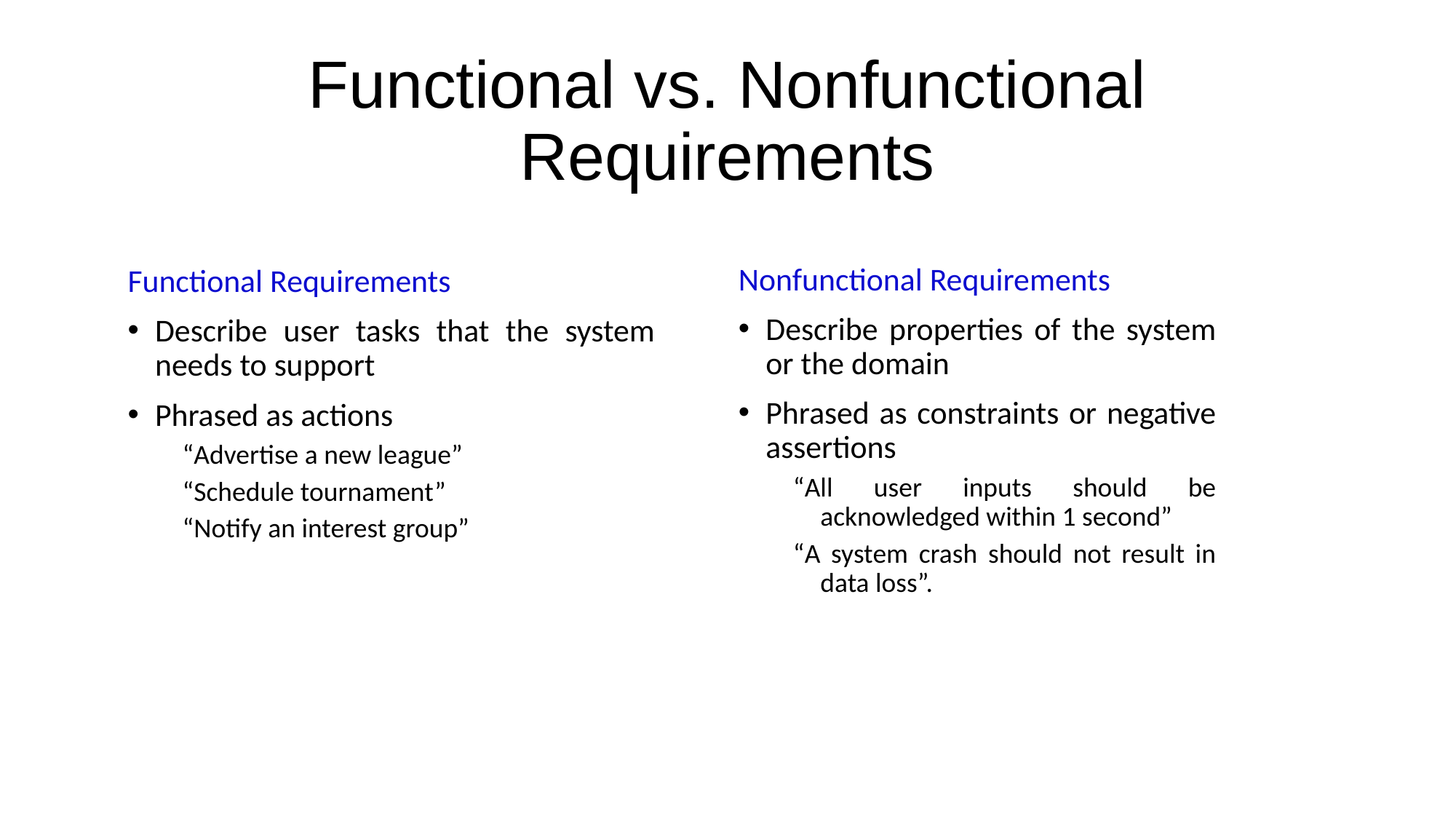

# Functional vs. Nonfunctional Requirements
Nonfunctional Requirements
Describe properties of the system or the domain
Phrased as constraints or negative assertions
“All user inputs should be acknowledged within 1 second”
“A system crash should not result in data loss”.
Functional Requirements
Describe user tasks that the system needs to support
Phrased as actions
“Advertise a new league”
“Schedule tournament”
“Notify an interest group”